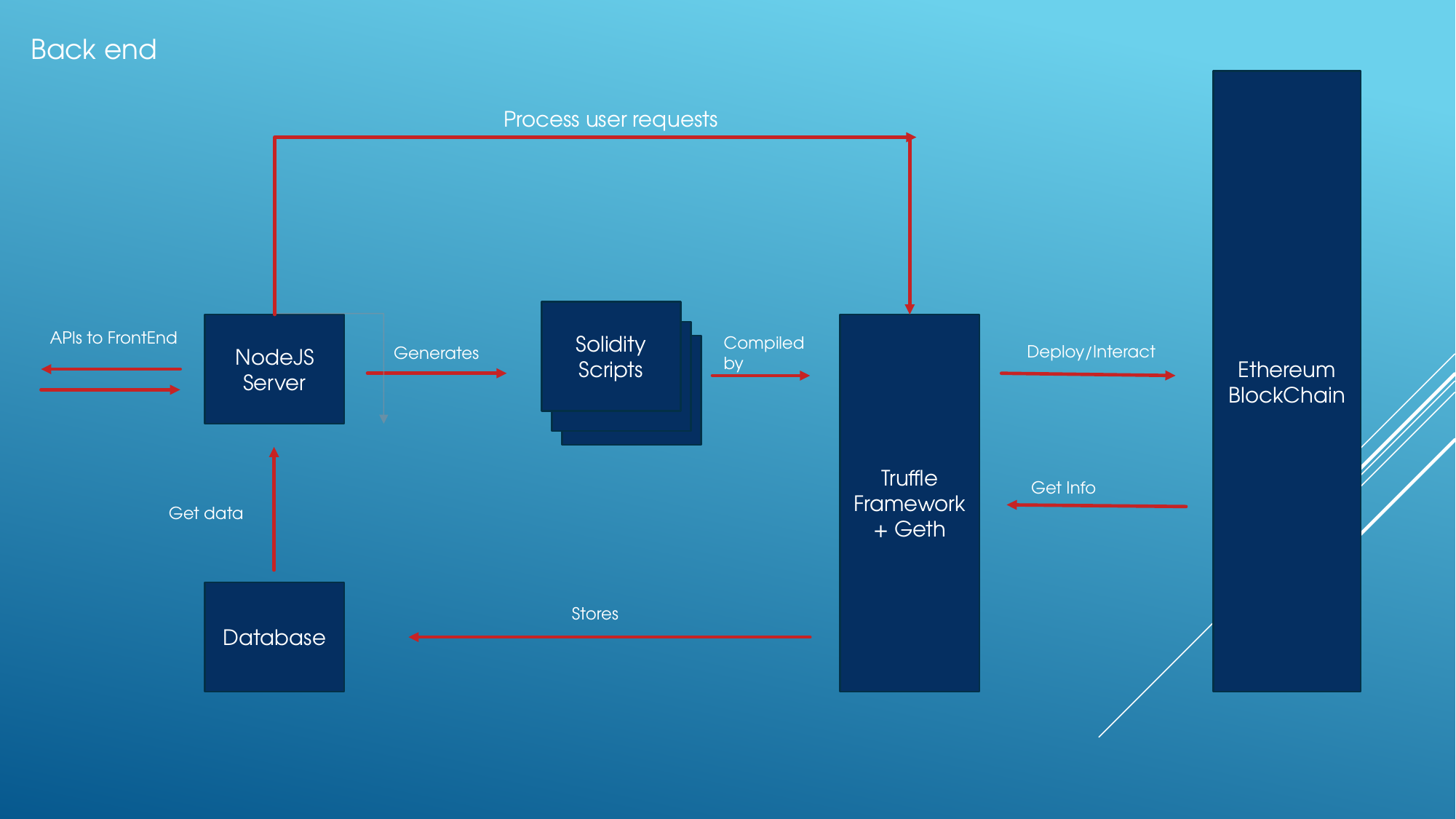

Back end
Ethereum BlockChain
Process user requests
Solidity Scripts
Solidity Scripts
Solidity Scripts
NodeJS
Server
Truffle Framework + Geth
APIs to FrontEnd
Compiled
by
Deploy/Interact
Generates
Get Info
Get data
Database
Stores